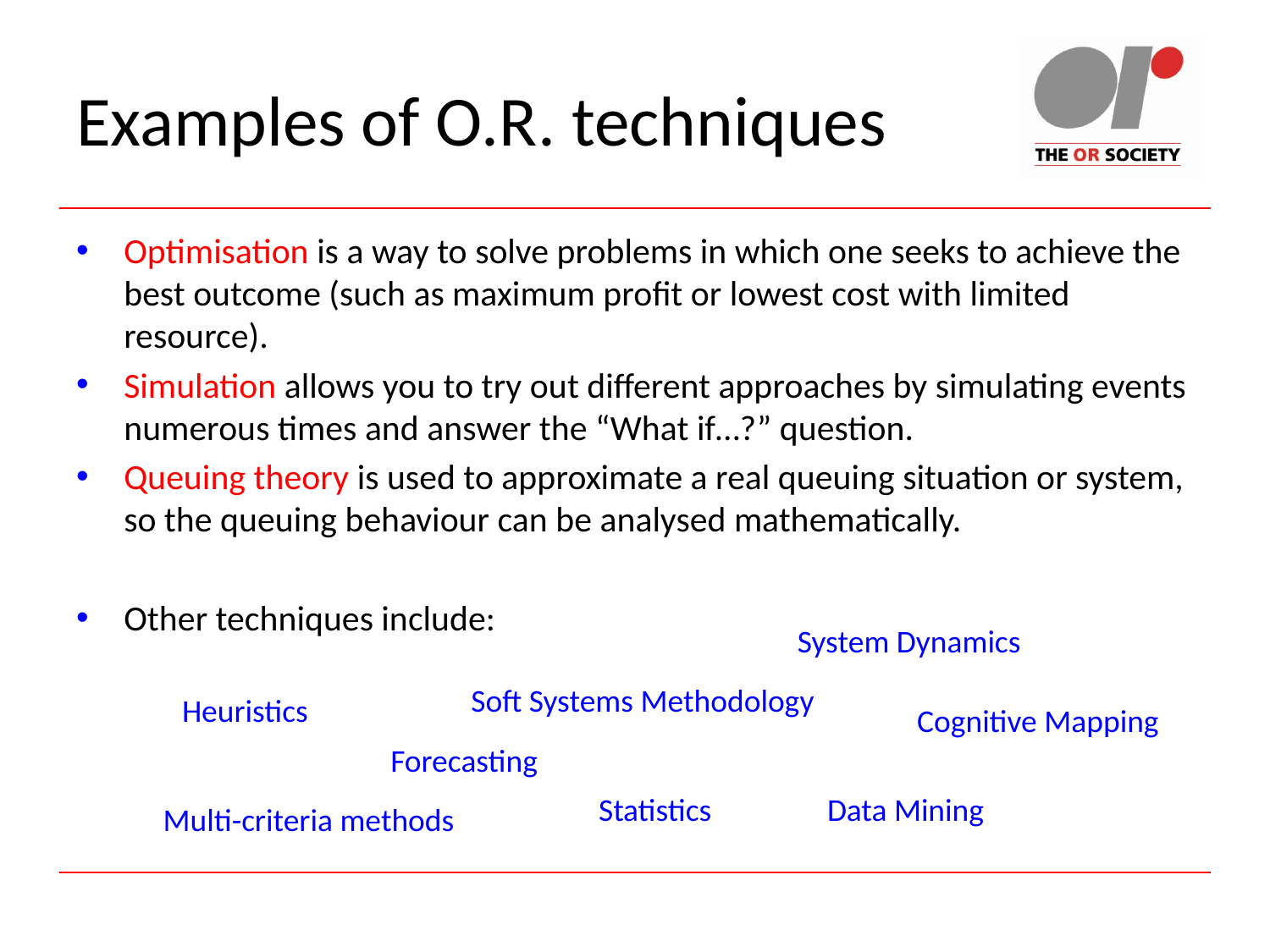

# Examples of O.R. techniques
Optimisation is a way to solve problems in which one seeks to achieve the best outcome (such as maximum profit or lowest cost with limited resource).
Simulation allows you to try out different approaches by simulating events numerous times and answer the “What if…?” question.
Queuing theory is used to approximate a real queuing situation or system, so the queuing behaviour can be analysed mathematically.

Other techniques include:

System Dynamics
Soft Systems Methodology
Heuristics
Cognitive Mapping
Forecasting
Statistics
Data Mining
Multi-criteria methods